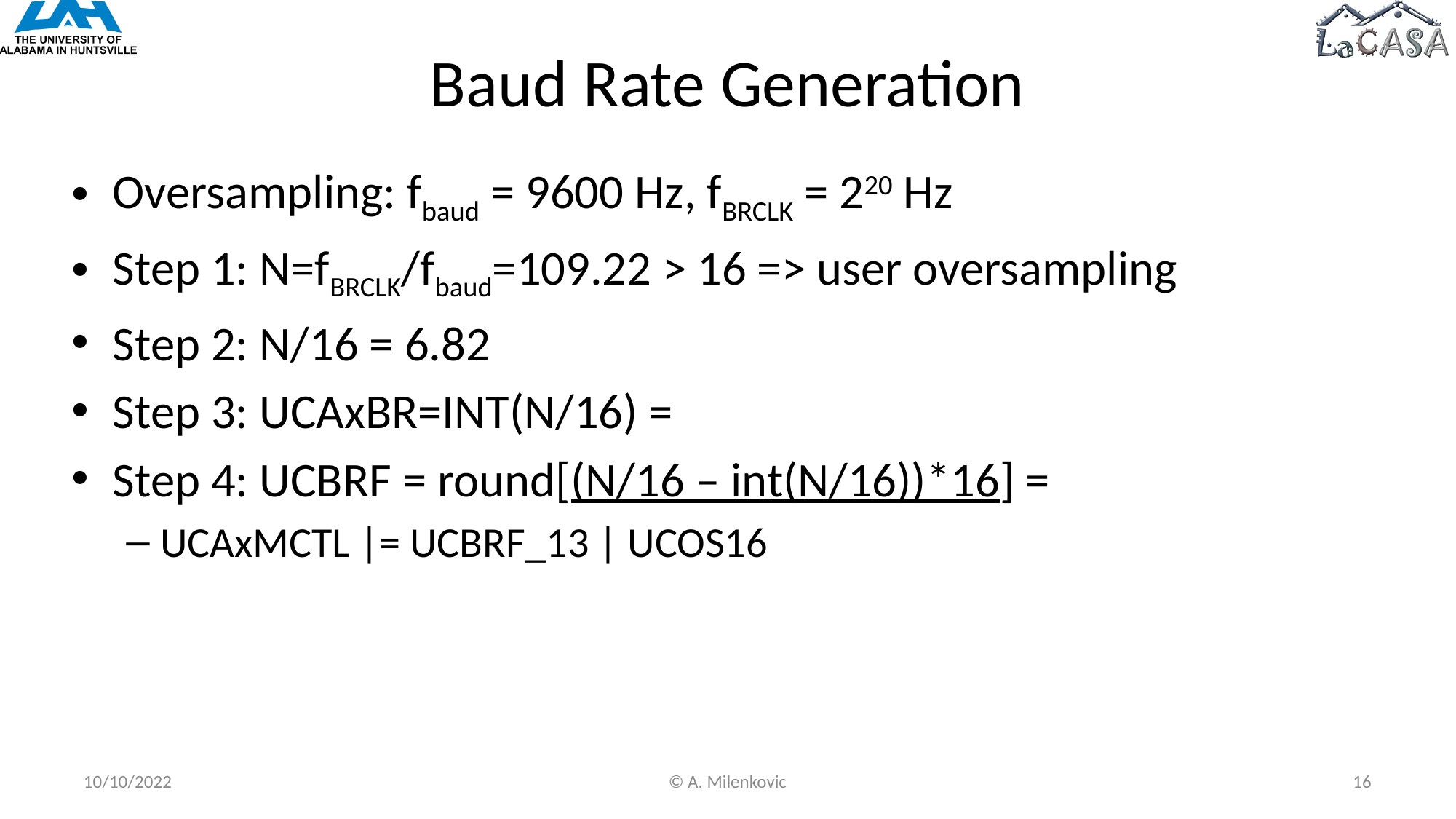

# Baud Rate Generation
Oversampling: fbaud = 9600 Hz, fBRCLK = 220 Hz
Step 1: N=fBRCLK/fbaud=109.22 > 16 => user oversampling
Step 2: N/16 = 6.82
Step 3: UCAxBR=INT(N/16) =
Step 4: UCBRF = round[(N/16 – int(N/16))*16] =
UCAxMCTL |= UCBRF_13 | UCOS16
10/10/2022
© A. Milenkovic
16